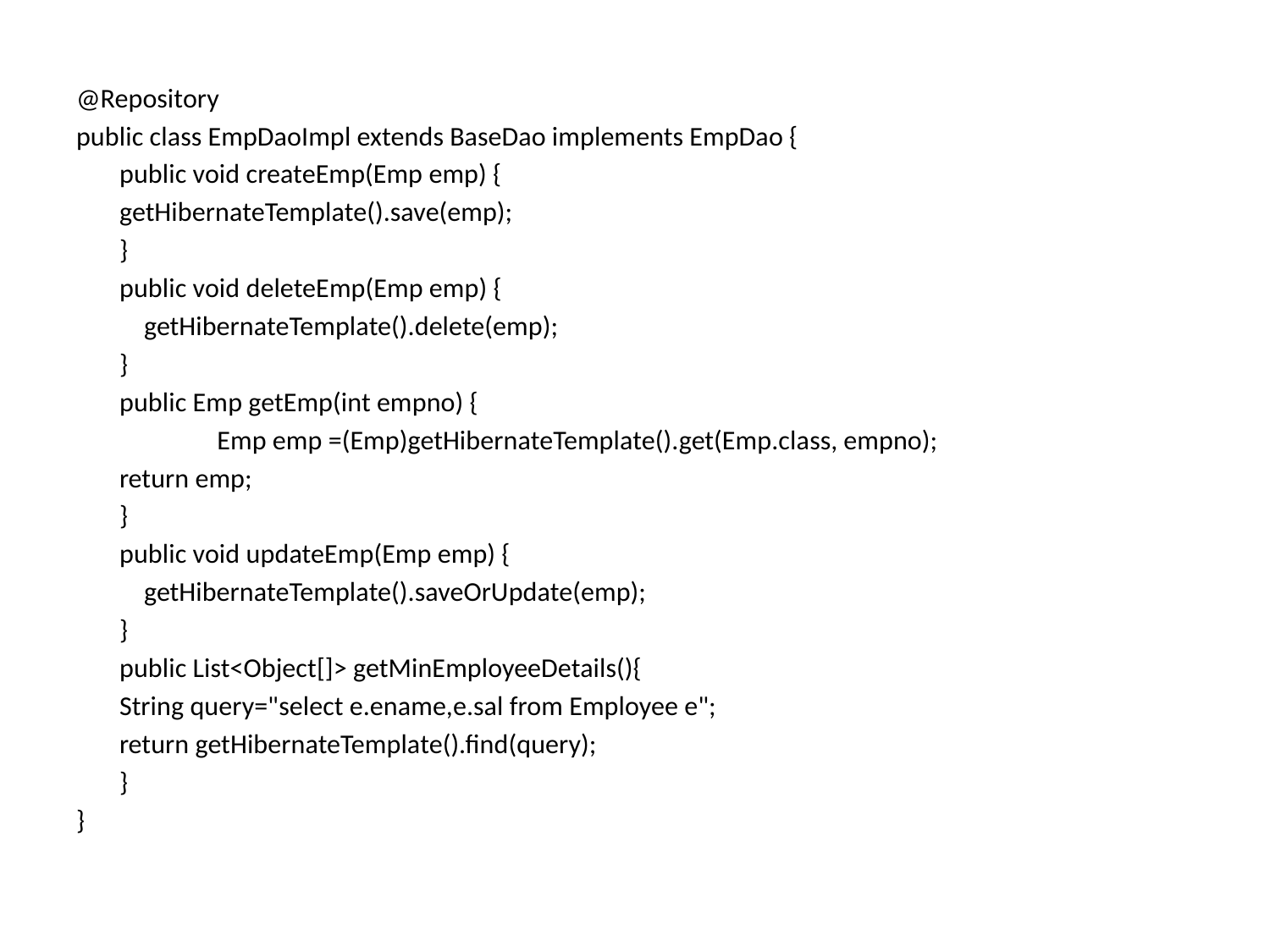

@Repository
public class EmpDaoImpl extends BaseDao implements EmpDao {
   	public void createEmp(Emp emp) {
		getHibernateTemplate().save(emp);
	}
	public void deleteEmp(Emp emp) {
	    getHibernateTemplate().delete(emp);
	}
	public Emp getEmp(int empno) {
	   	Emp emp =(Emp)getHibernateTemplate().get(Emp.class, empno);
		return emp;
	}
	public void updateEmp(Emp emp) {
	    getHibernateTemplate().saveOrUpdate(emp);
	}
	public List<Object[]> getMinEmployeeDetails(){
		String query="select e.ename,e.sal from Employee e";
		return getHibernateTemplate().find(query);
	}
}